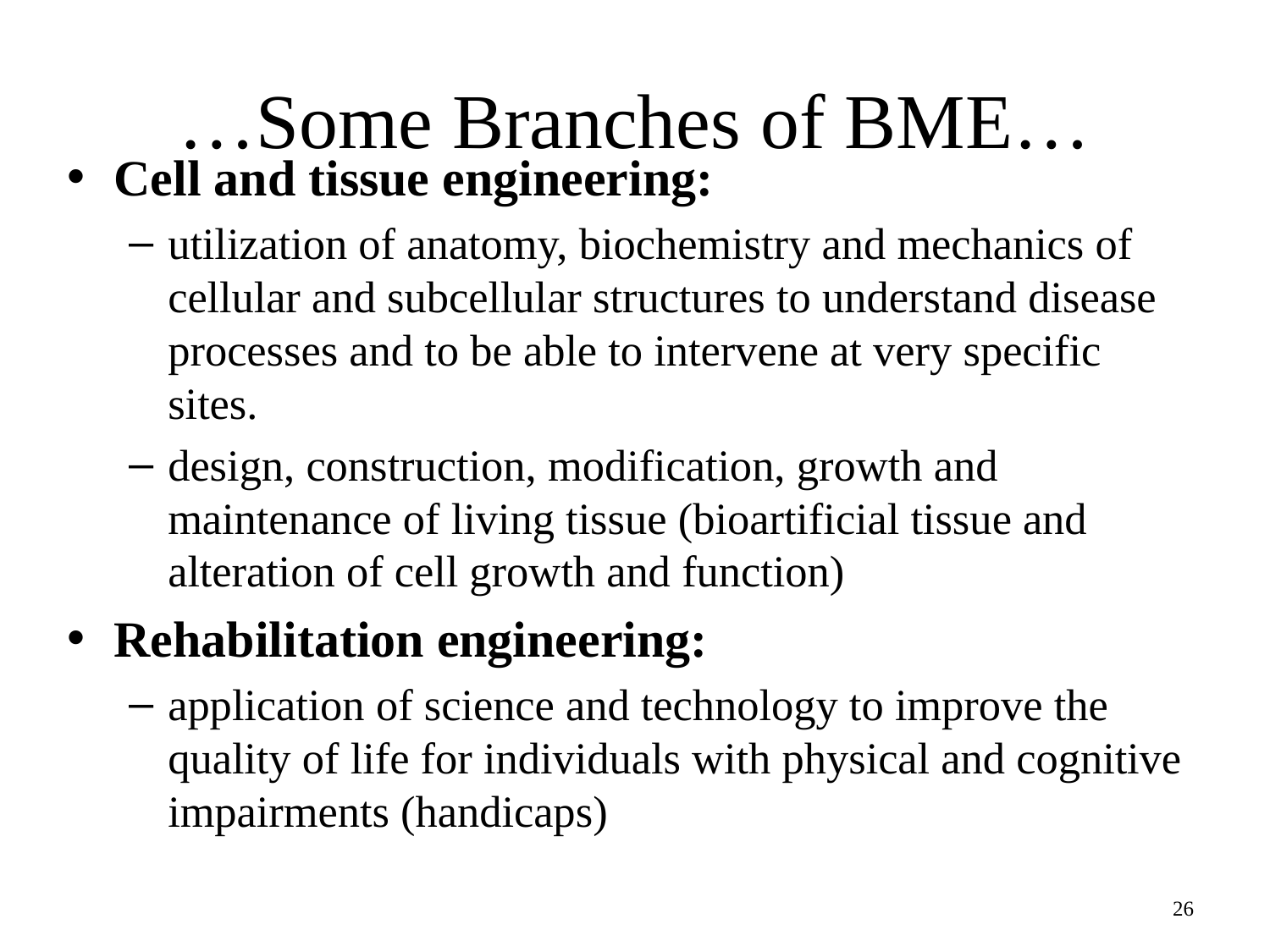

# …Some Branches of BME…
Cell and tissue engineering:
utilization of anatomy, biochemistry and mechanics of cellular and subcellular structures to understand disease processes and to be able to intervene at very specific sites.
design, construction, modification, growth and maintenance of living tissue (bioartificial tissue and alteration of cell growth and function)
Rehabilitation engineering:
application of science and technology to improve the quality of life for individuals with physical and cognitive impairments (handicaps)
26